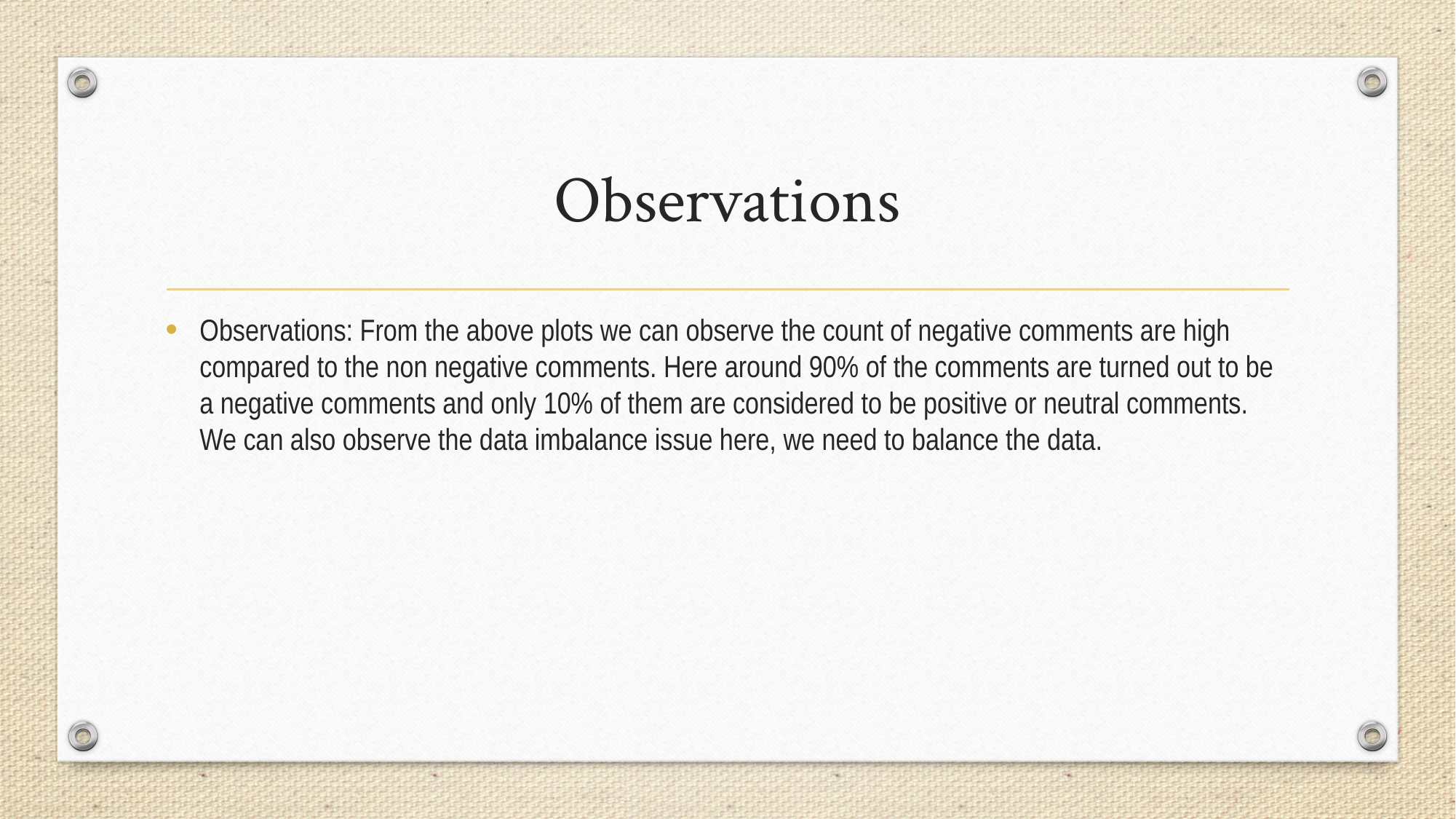

# Observations
Observations: From the above plots we can observe the count of negative comments are high compared to the non negative comments. Here around 90% of the comments are turned out to be a negative comments and only 10% of them are considered to be positive or neutral comments. We can also observe the data imbalance issue here, we need to balance the data.